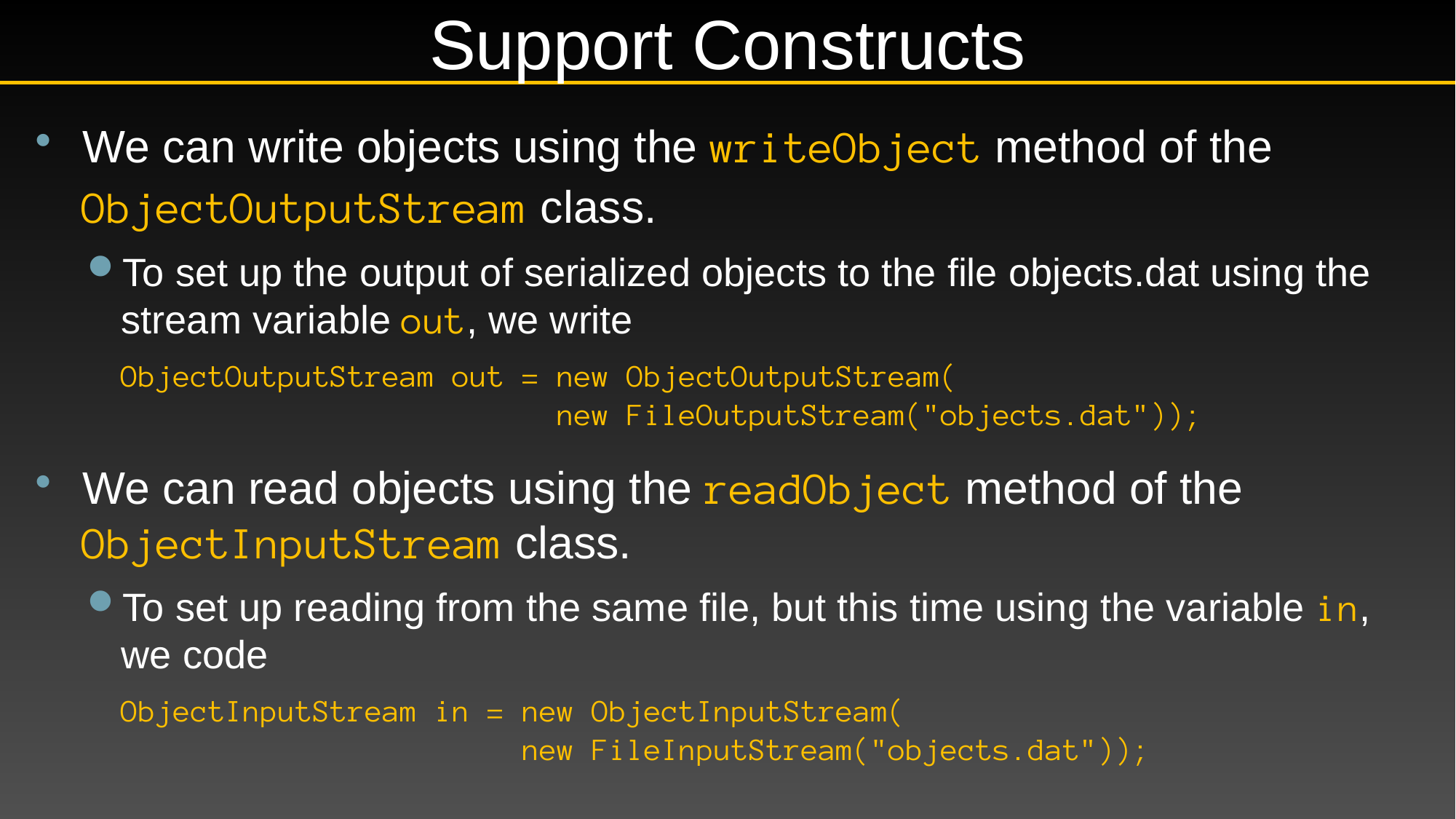

Support Constructs
We can write objects using the writeObject method of the ObjectOutputStream class.
To set up the output of serialized objects to the file objects.dat using the stream variable out, we write
	ObjectOutputStream out = new ObjectOutputStream(
                         new FileOutputStream("objects.dat"));
We can read objects using the readObject method of the ObjectInputStream class.
To set up reading from the same file, but this time using the variable in, we code
	ObjectInputStream in = new ObjectInputStream(
                       new FileInputStream("objects.dat"));